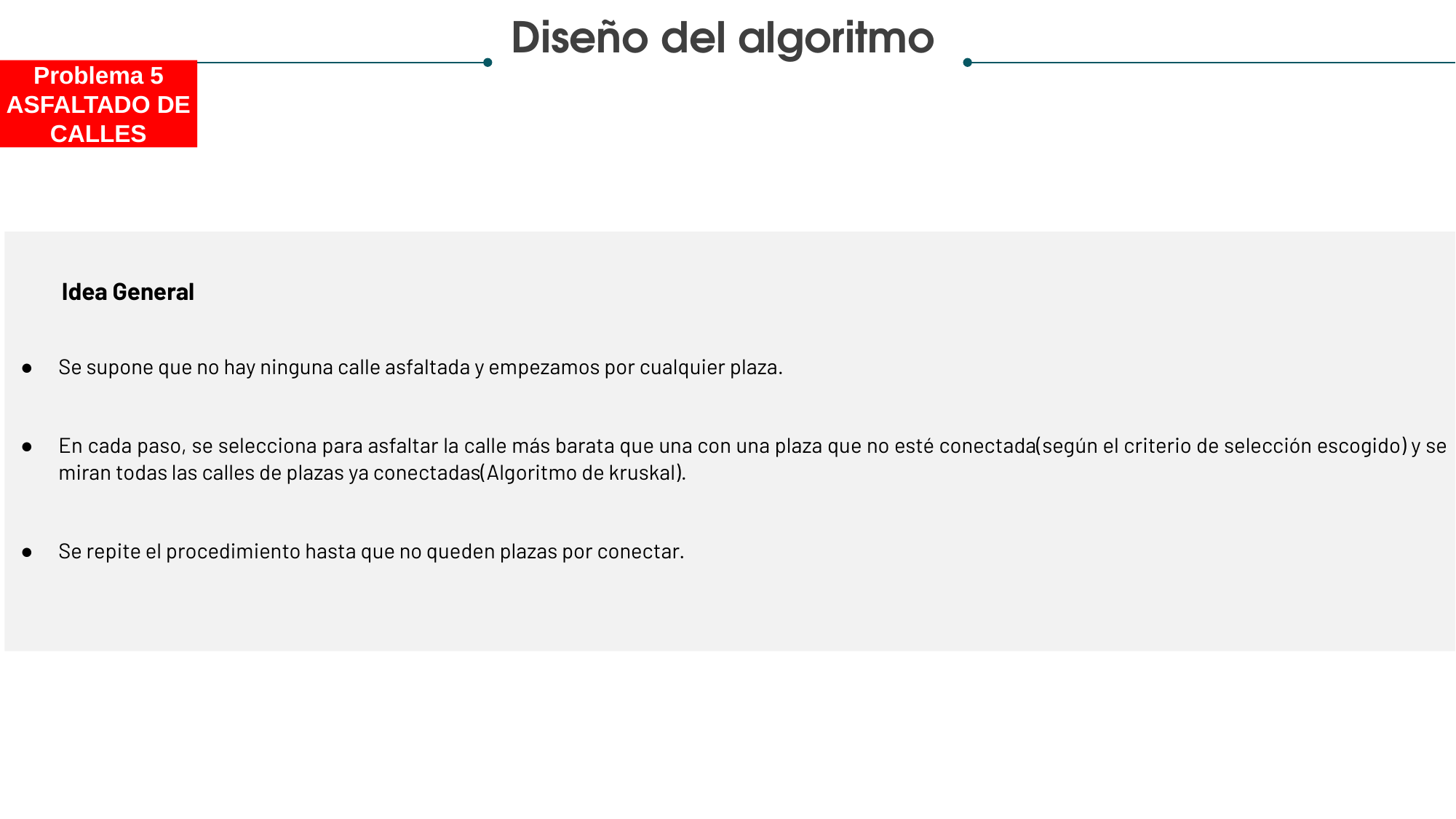

Diseño del algoritmo
Problema 5
ASFALTADO DE CALLES

Se supone que no hay ninguna calle asfaltada y empezamos por cualquier plaza.

En cada paso, se selecciona para asfaltar la calle más barata que una con una plaza que no esté conectada(según el criterio de selección escogido) y se miran todas las calles de plazas ya conectadas(Algoritmo de kruskal).

Se repite el procedimiento hasta que no queden plazas por conectar.
Idea General